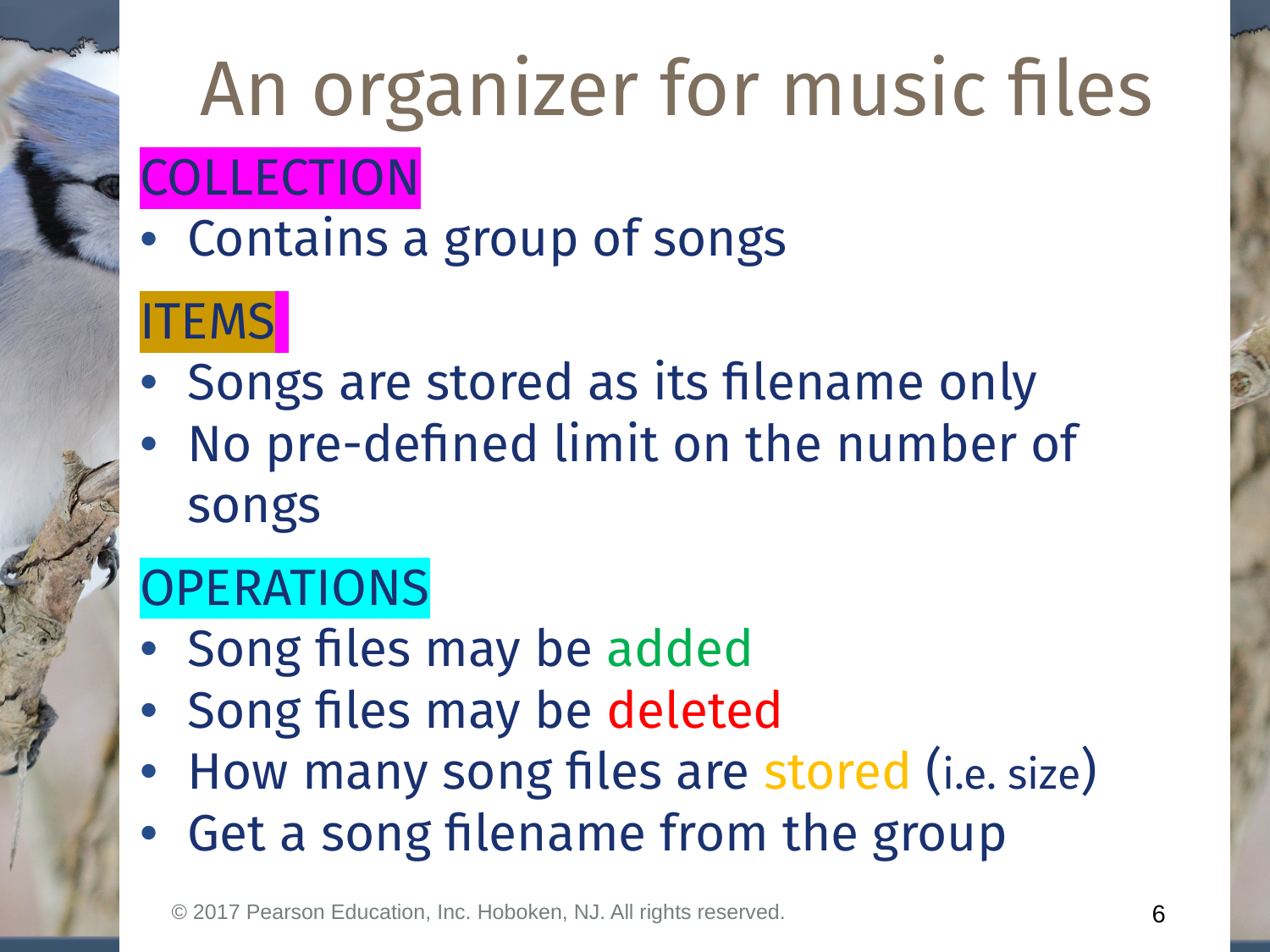

# An organizer for music files
COLLECTION
Contains a group of songs

ITEMS
Songs are stored as its filename only
No pre-defined limit on the number of songs

OPERATIONS
Song files may be added
Song files may be deleted
How many song files are stored (i.e. size)
Get a song filename from the group

© 2017 Pearson Education, Inc. Hoboken, NJ. All rights reserved.